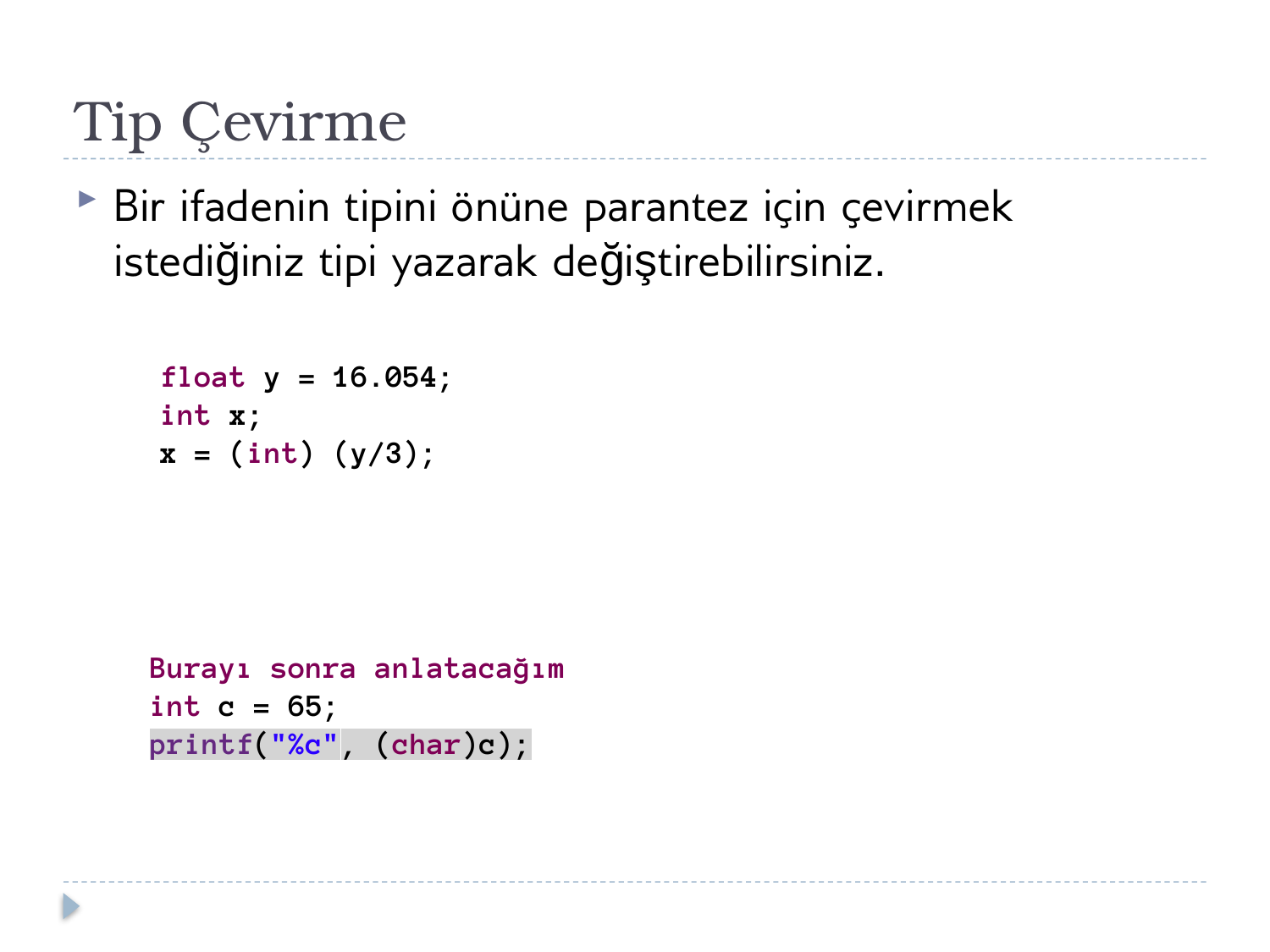

# Tip Çevirme
Bir ifadenin tipini önüne parantez için çevirmek istediğiniz tipi yazarak değiştirebilirsiniz.

float y = 16.054;
int x;
x = (int) (y/3);
Burayı sonra anlatacağım
int c = 65;
printf("%c", (char)c);